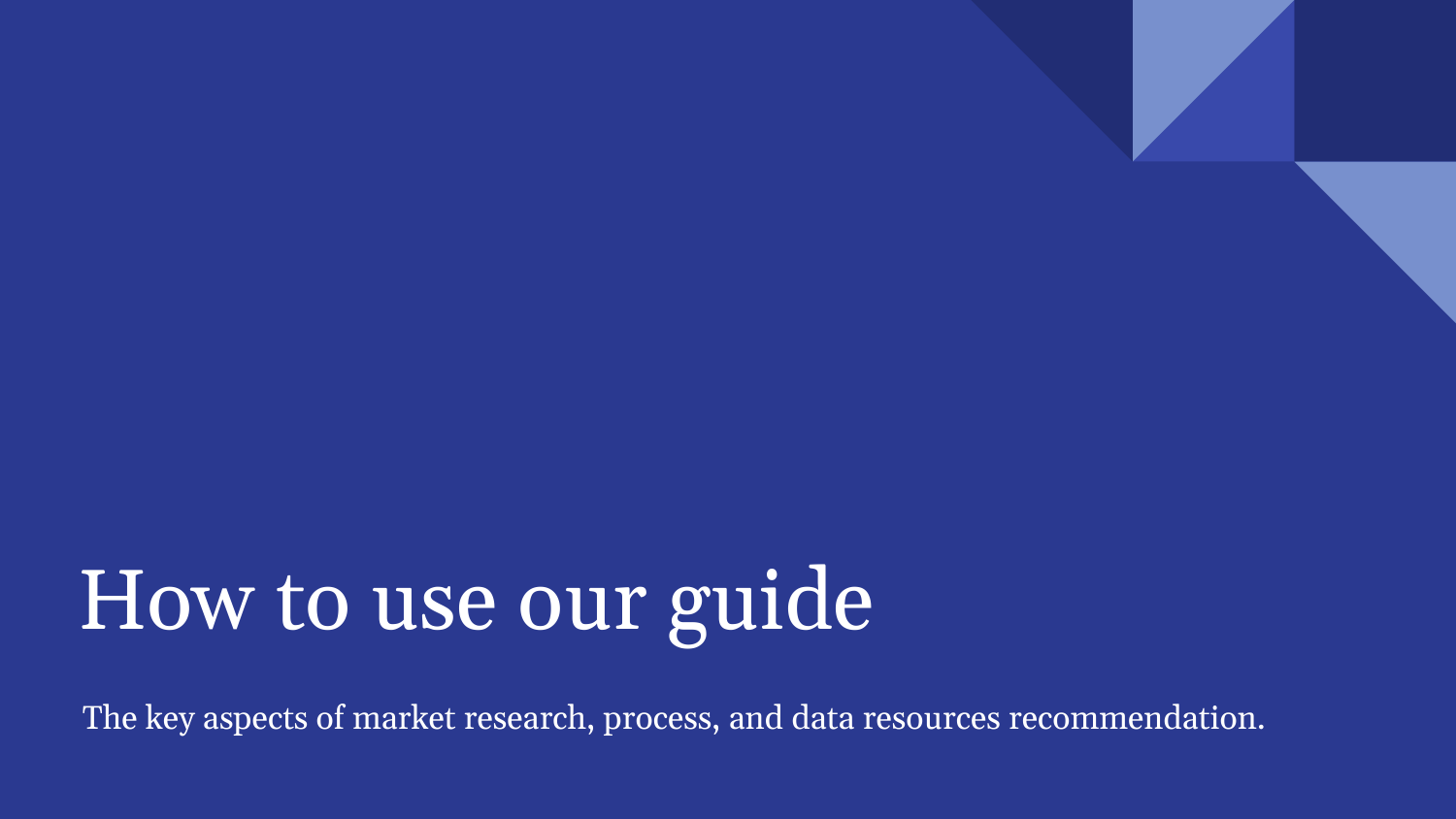

# How to use our guide
The key aspects of market research, process, and data resources recommendation.